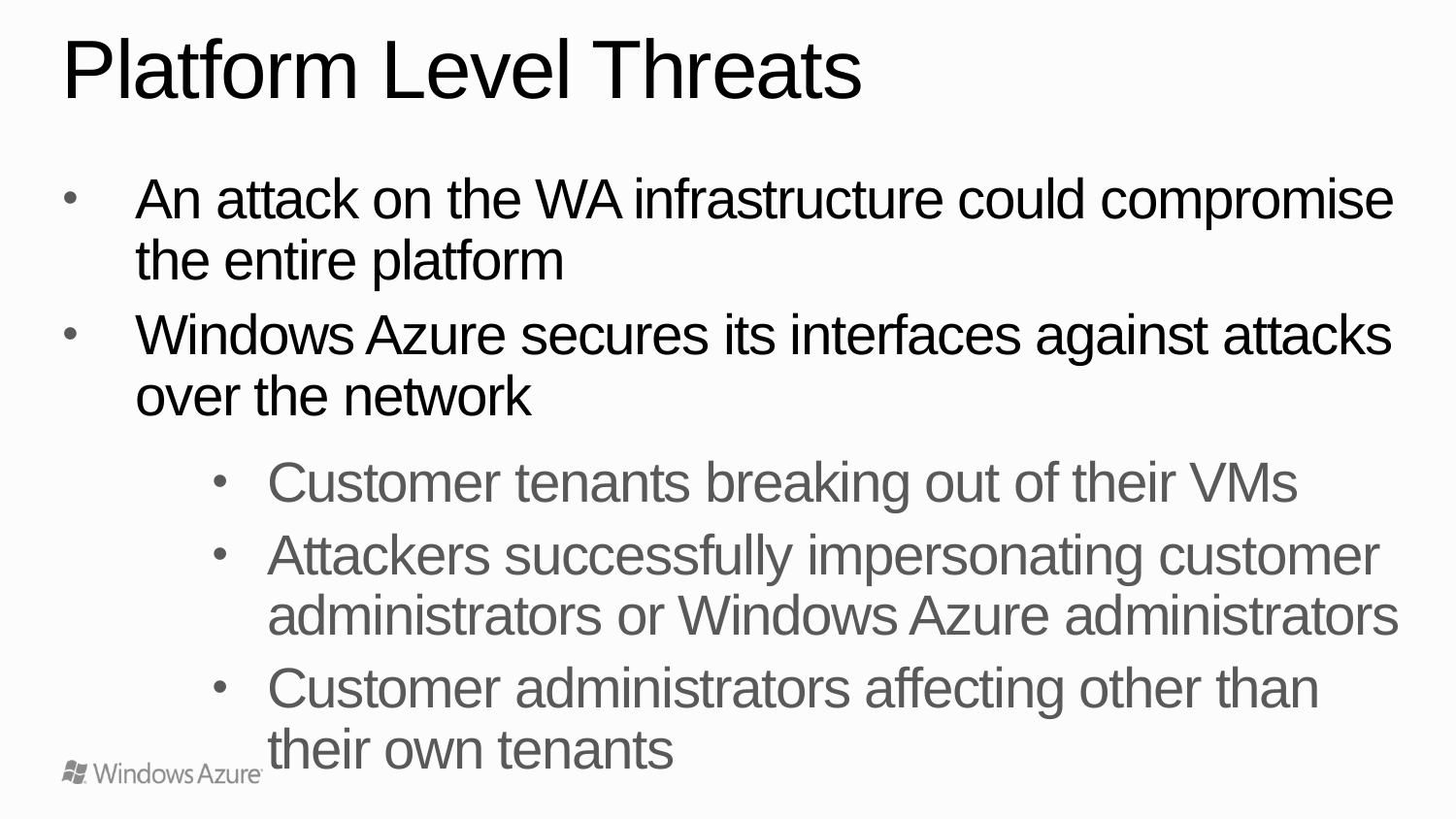

# Platform Level Threats
An attack on the WA infrastructure could compromise the entire platform
Windows Azure secures its interfaces against attacks over the network
Customer tenants breaking out of their VMs
Attackers successfully impersonating customer administrators or Windows Azure administrators
Customer administrators affecting other than their own tenants